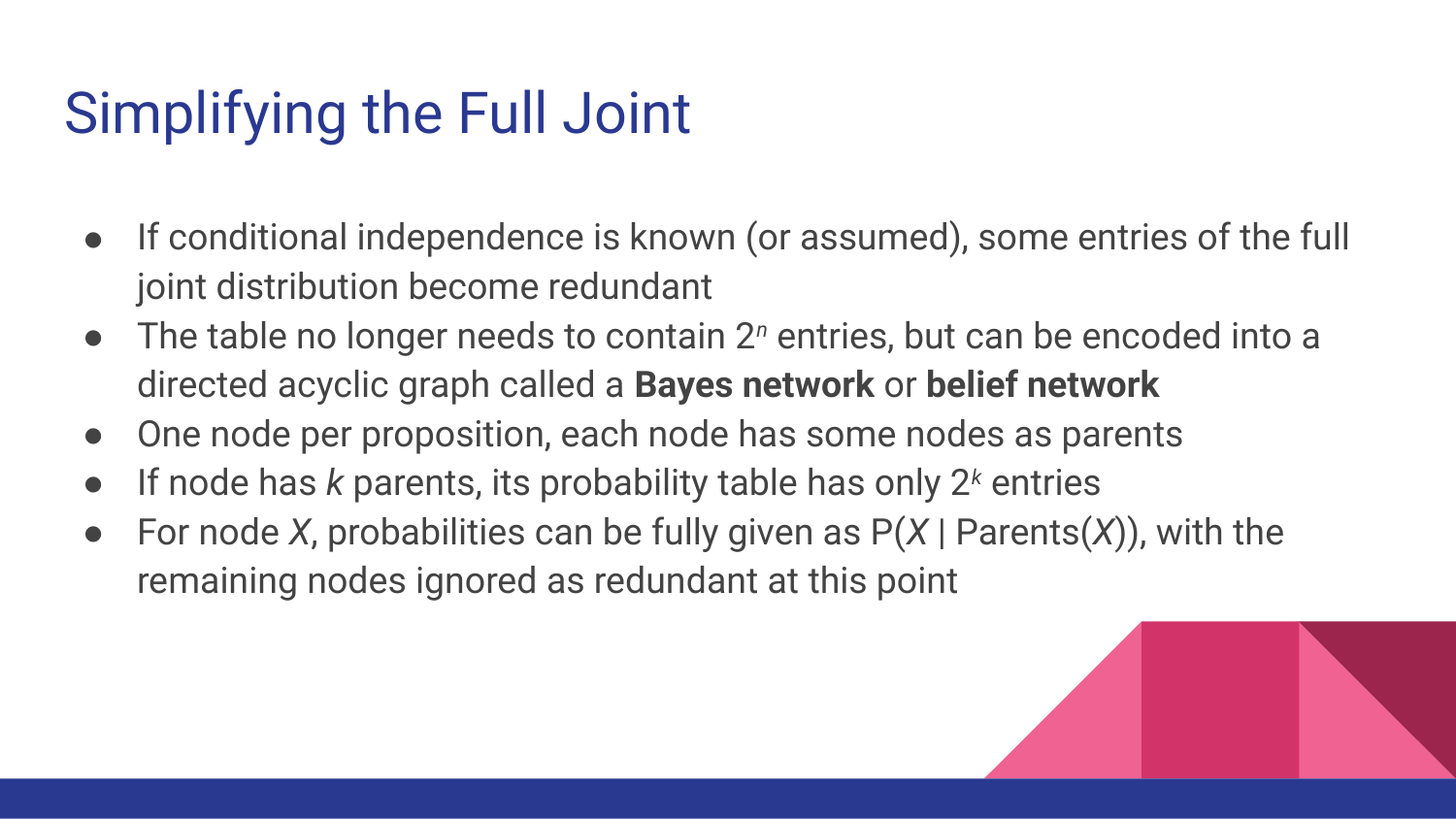

# Simplifying the Full Joint
If conditional independence is known (or assumed), some entries of the full joint distribution become redundant
The table no longer needs to contain 2n entries, but can be encoded into a directed acyclic graph called a Bayes network or belief network
One node per proposition, each node has some nodes as parents
If node has k parents, its probability table has only 2k entries
For node X, probabilities can be fully given as P(X | Parents(X)), with the remaining nodes ignored as redundant at this point